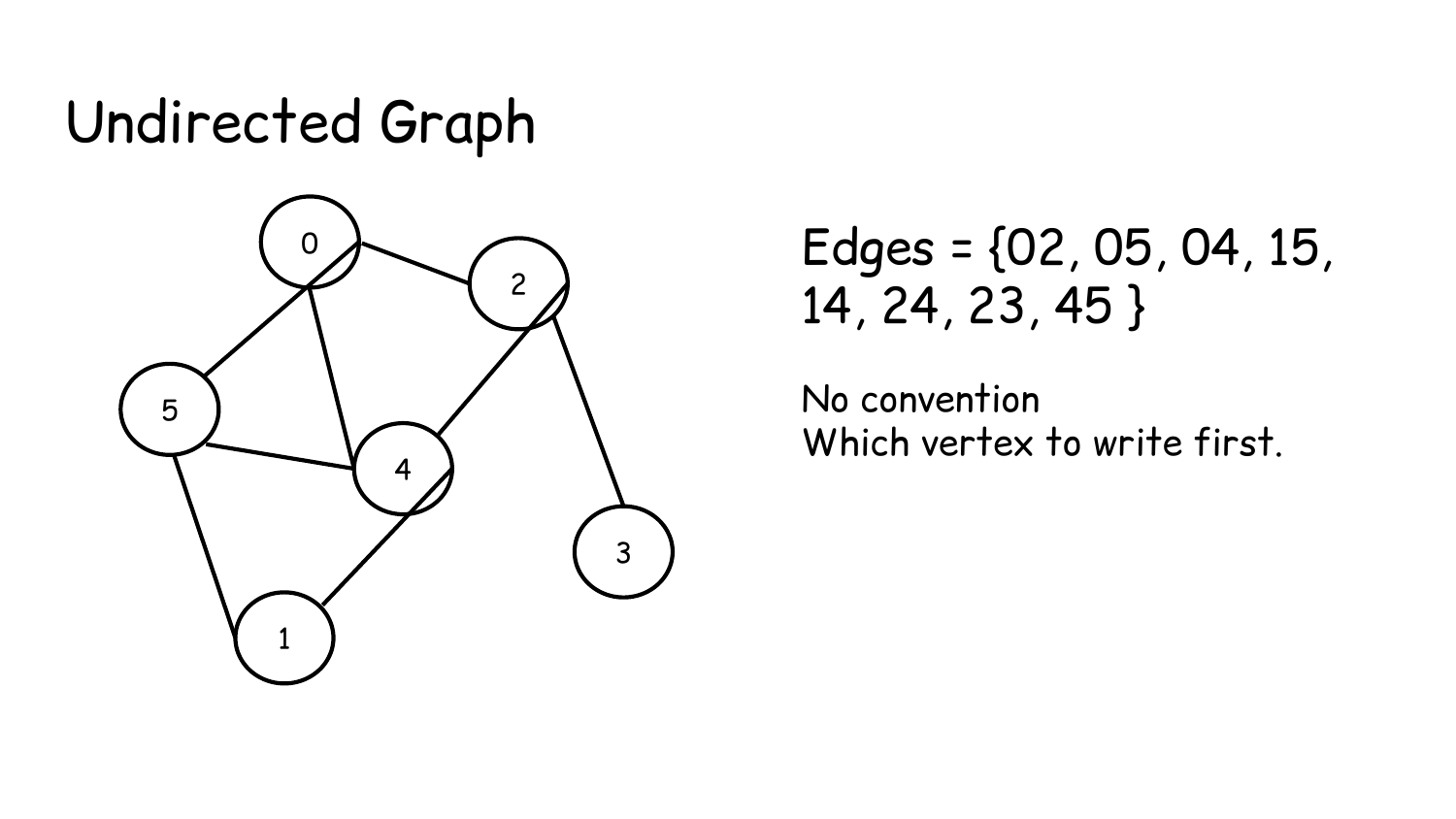

# Undirected Graph
0
Edges = {02, 05, 04, 15, 14, 24, 23, 45 }

No convention
Which vertex to write first.
2
5
4
3
1